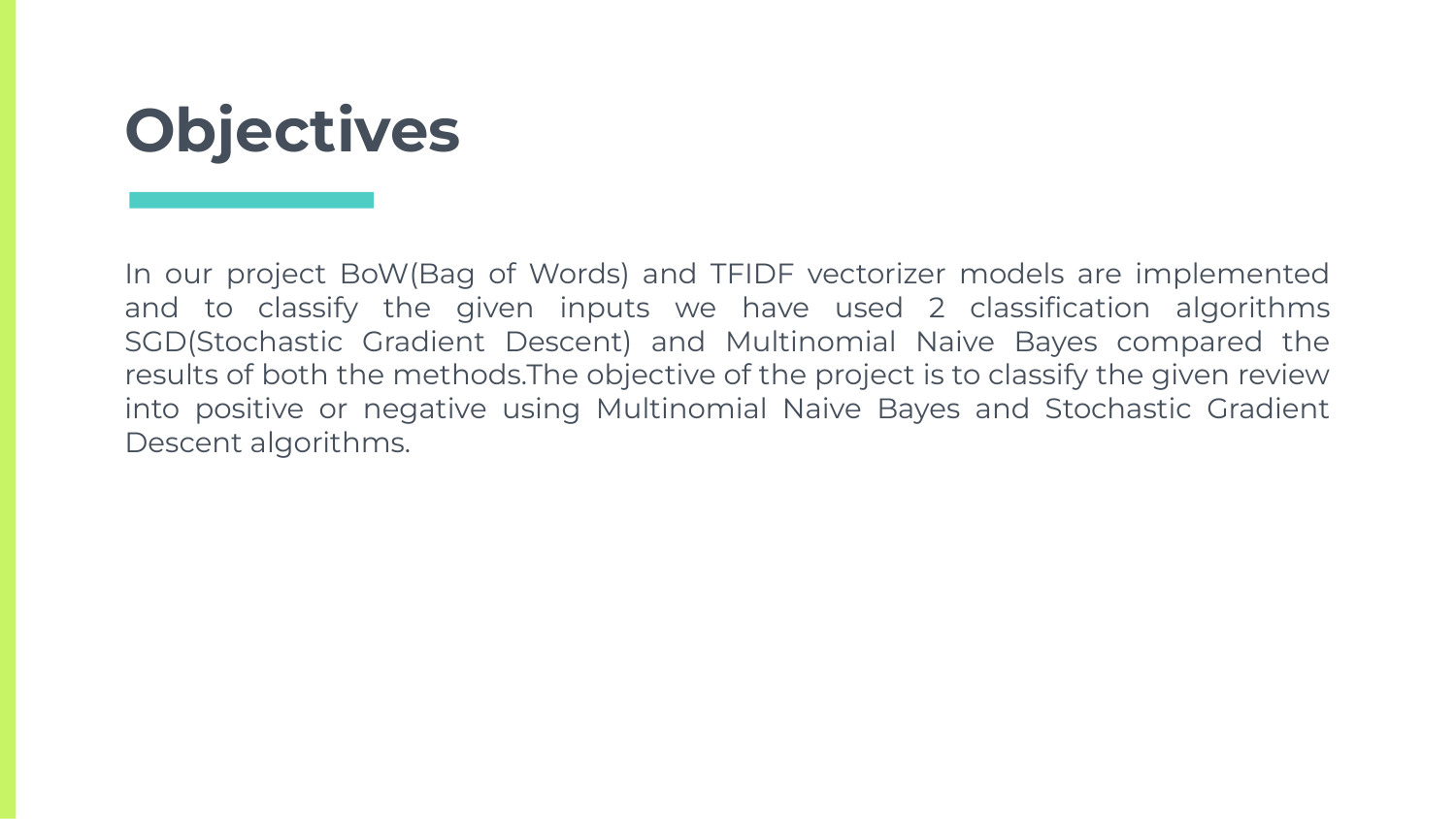

# Objectives
In our project BoW(Bag of Words) and TFIDF vectorizer models are implemented and to classify the given inputs we have used 2 classification algorithms SGD(Stochastic Gradient Descent) and Multinomial Naive Bayes compared the results of both the methods.The objective of the project is to classify the given review into positive or negative using Multinomial Naive Bayes and Stochastic Gradient Descent algorithms.

8